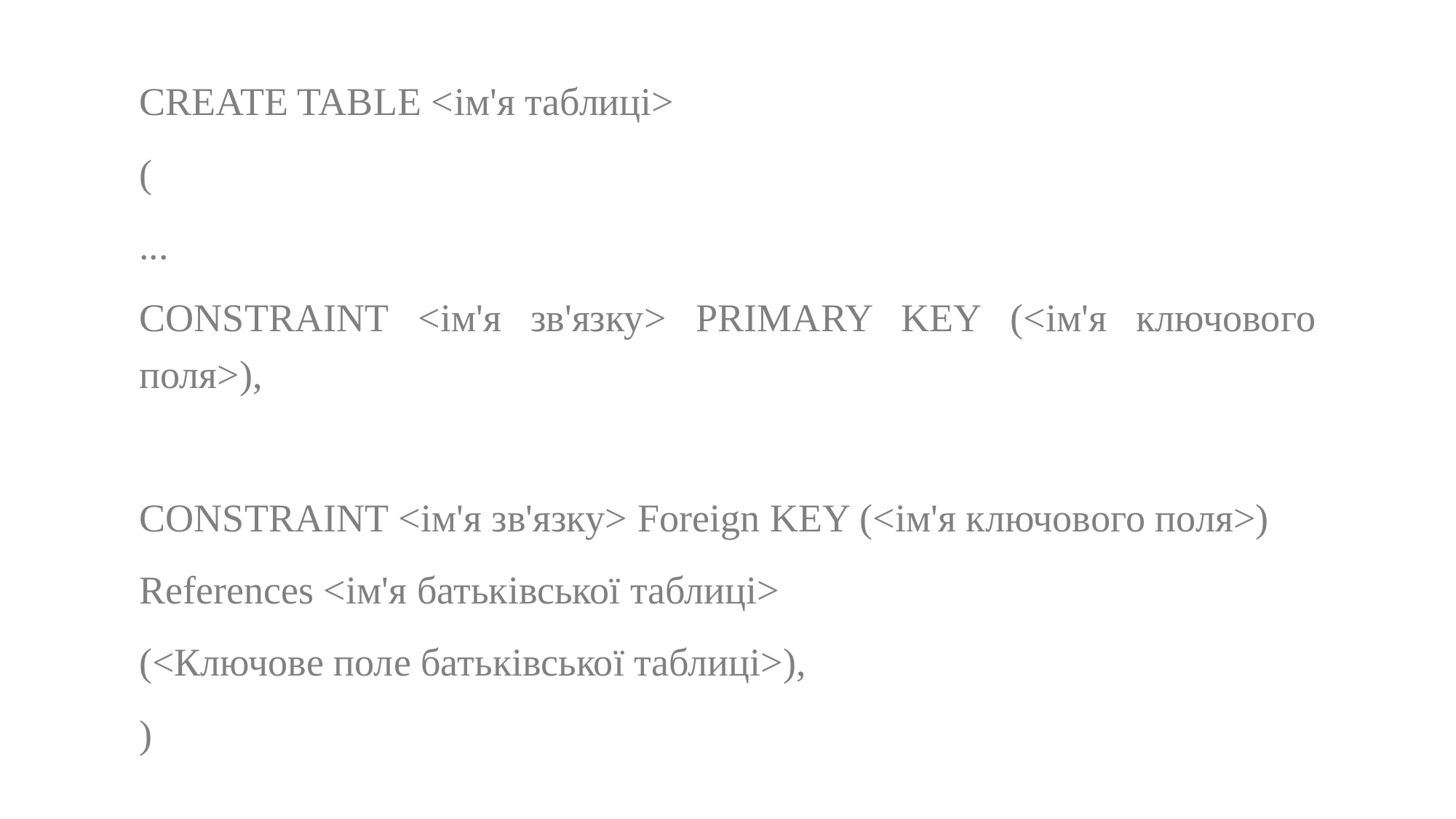

CREATE TABLE <ім'я таблиці>
(
...
CONSTRAINT <ім'я зв'язку> PRIMARY KEY (<ім'я ключового поля>),

CONSTRAINT <ім'я зв'язку> Foreign KEY (<ім'я ключового поля>)
References <ім'я батьківської таблиці>
(<Ключове поле батьківської таблиці>),
)